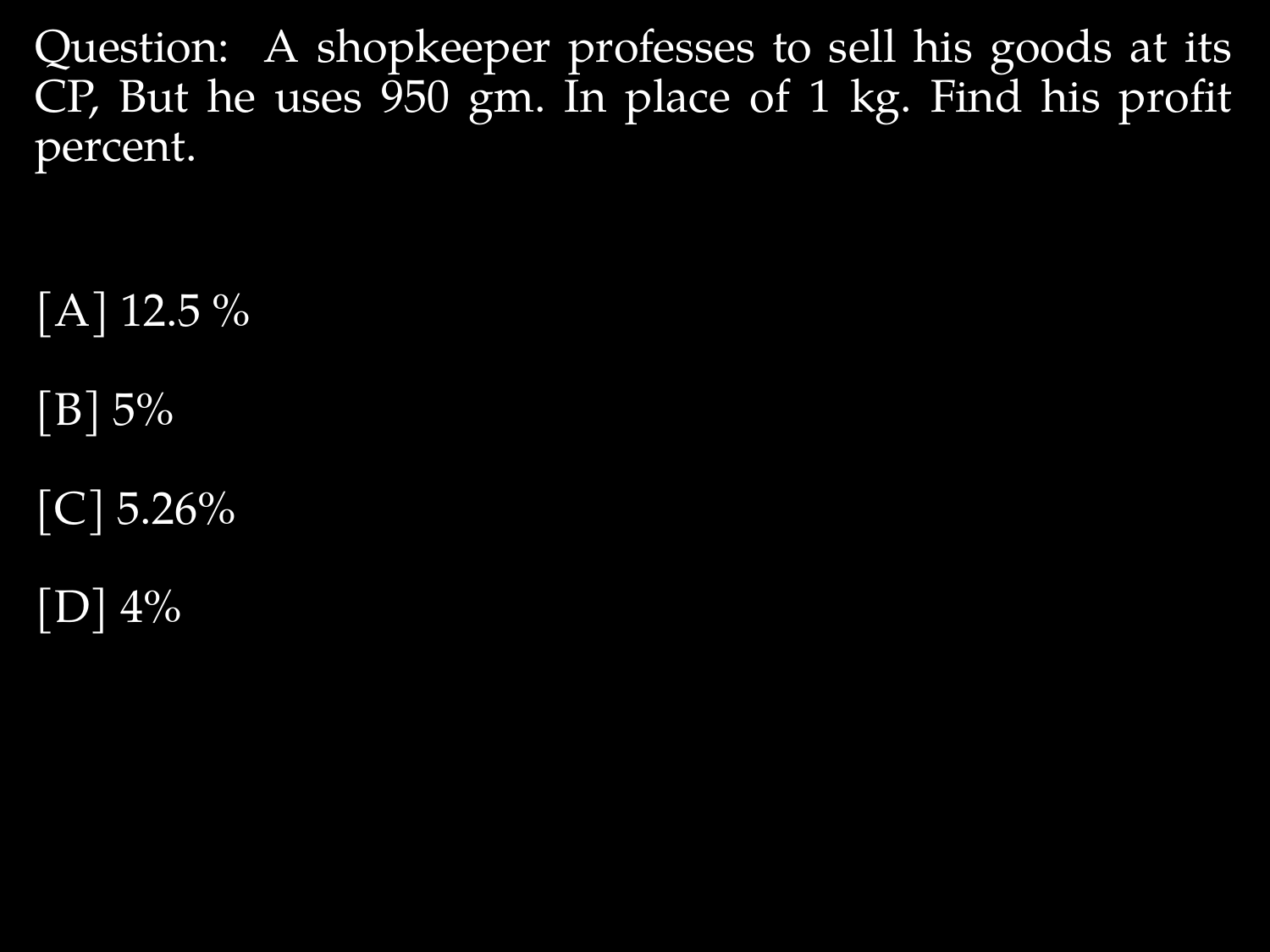

Question:  A shopkeeper professes to sell his goods at its CP, But he uses 950 gm. In place of 1 kg. Find his profit percent.

[A] 12.5 %
[B] 5%
[C] 5.26%
[D] 4%